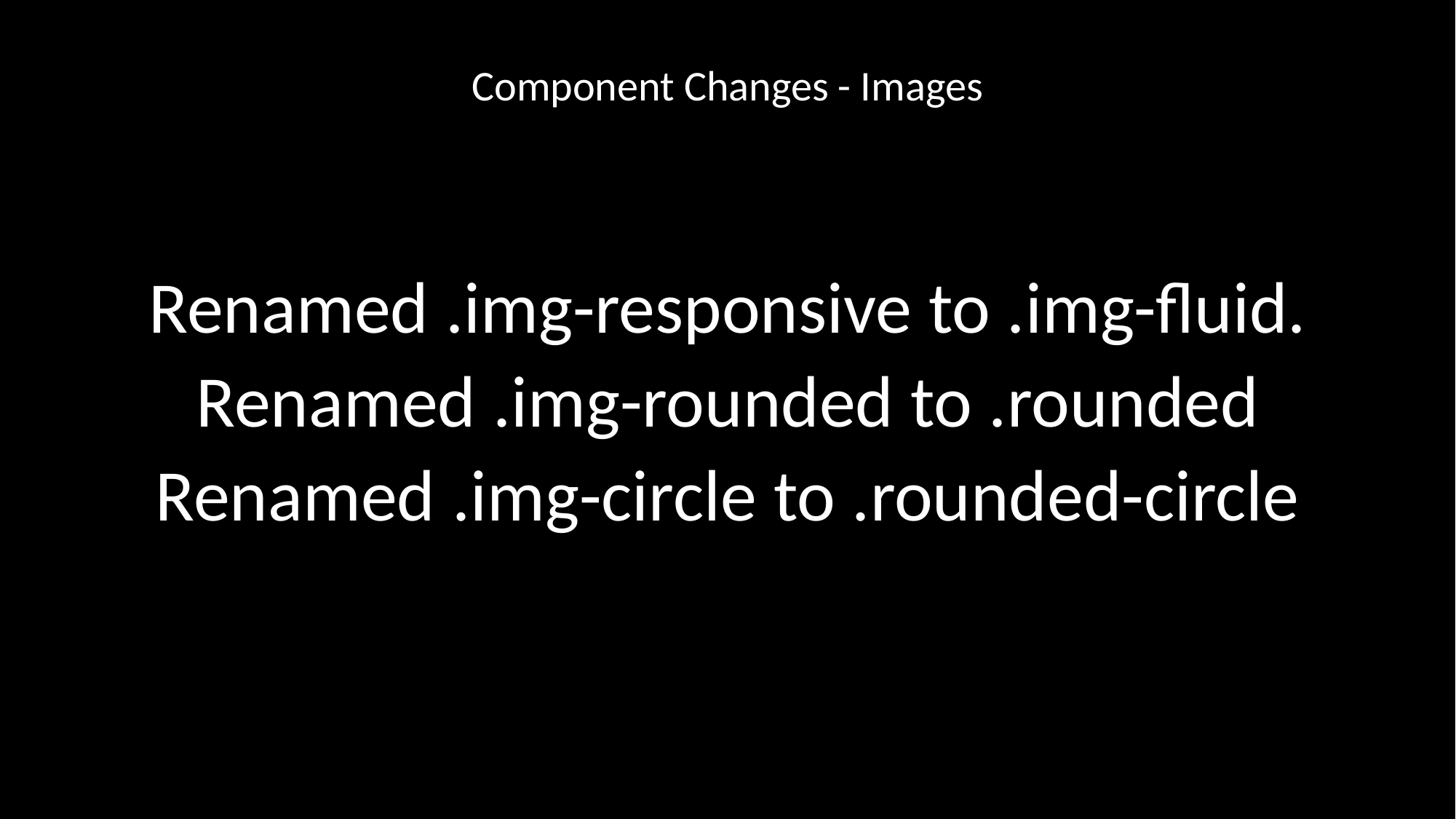

# Component Changes - Images
Renamed .img-responsive to .img-fluid.
Renamed .img-rounded to .rounded
Renamed .img-circle to .rounded-circle